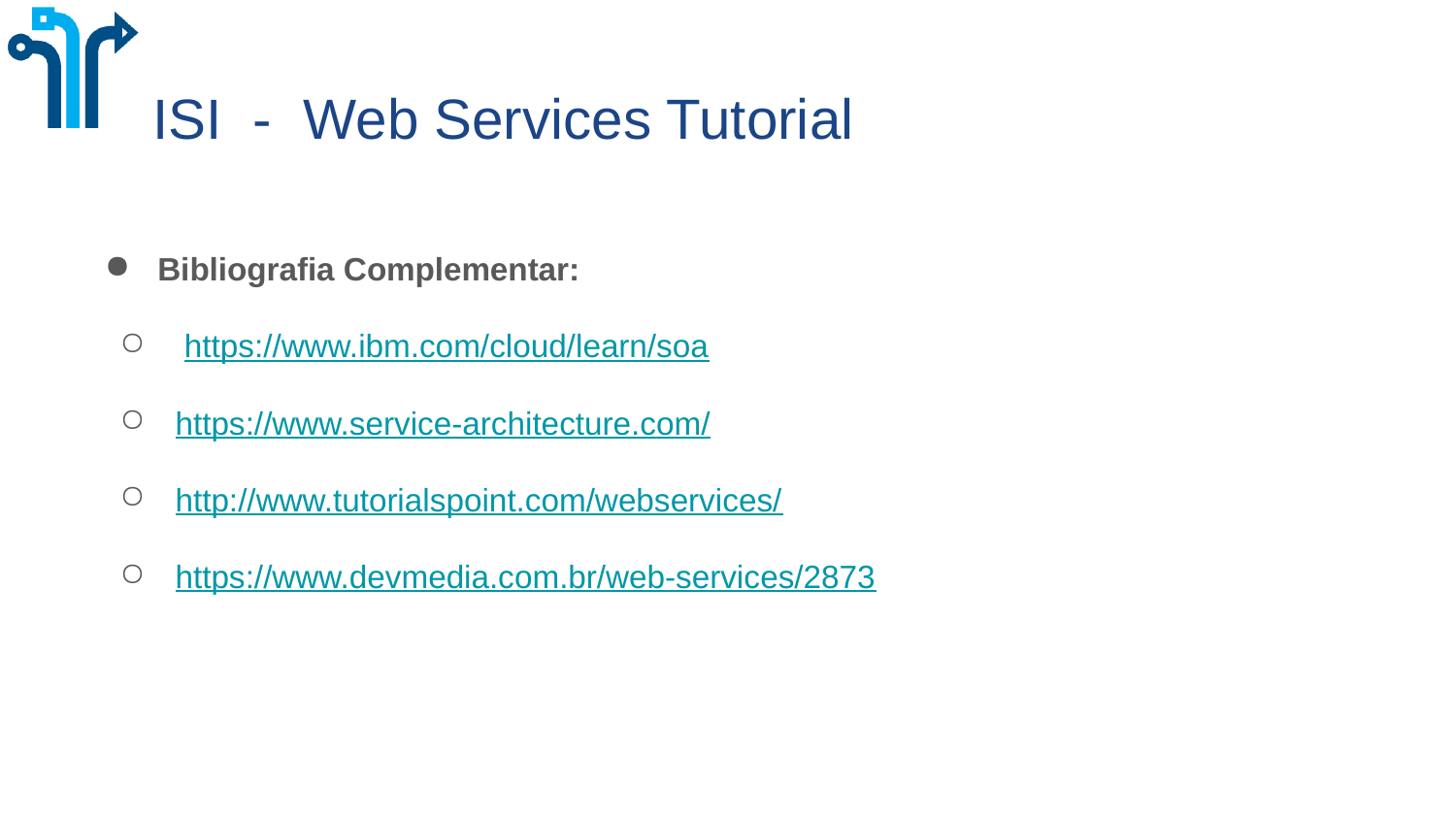

# ISI  -  Web Services Tutorial
   Bibliografia Complementar:
 https://www.ibm.com/cloud/learn/soa
https://www.service-architecture.com/
http://www.tutorialspoint.com/webservices/
https://www.devmedia.com.br/web-services/2873